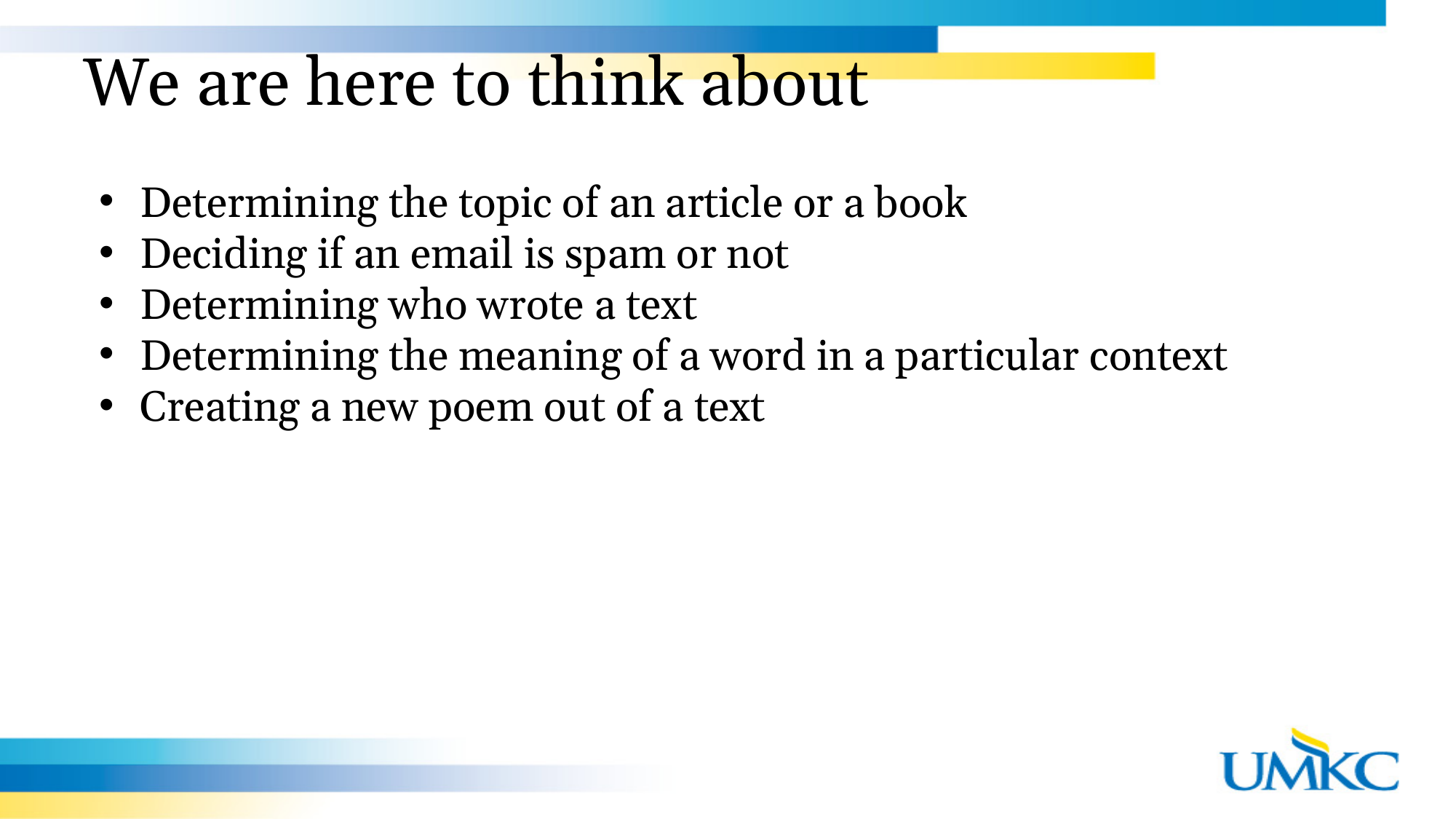

We are here to think about
Determining the topic of an article or a book
Deciding if an email is spam or not
Determining who wrote a text
Determining the meaning of a word in a particular context
Creating a new poem out of a text